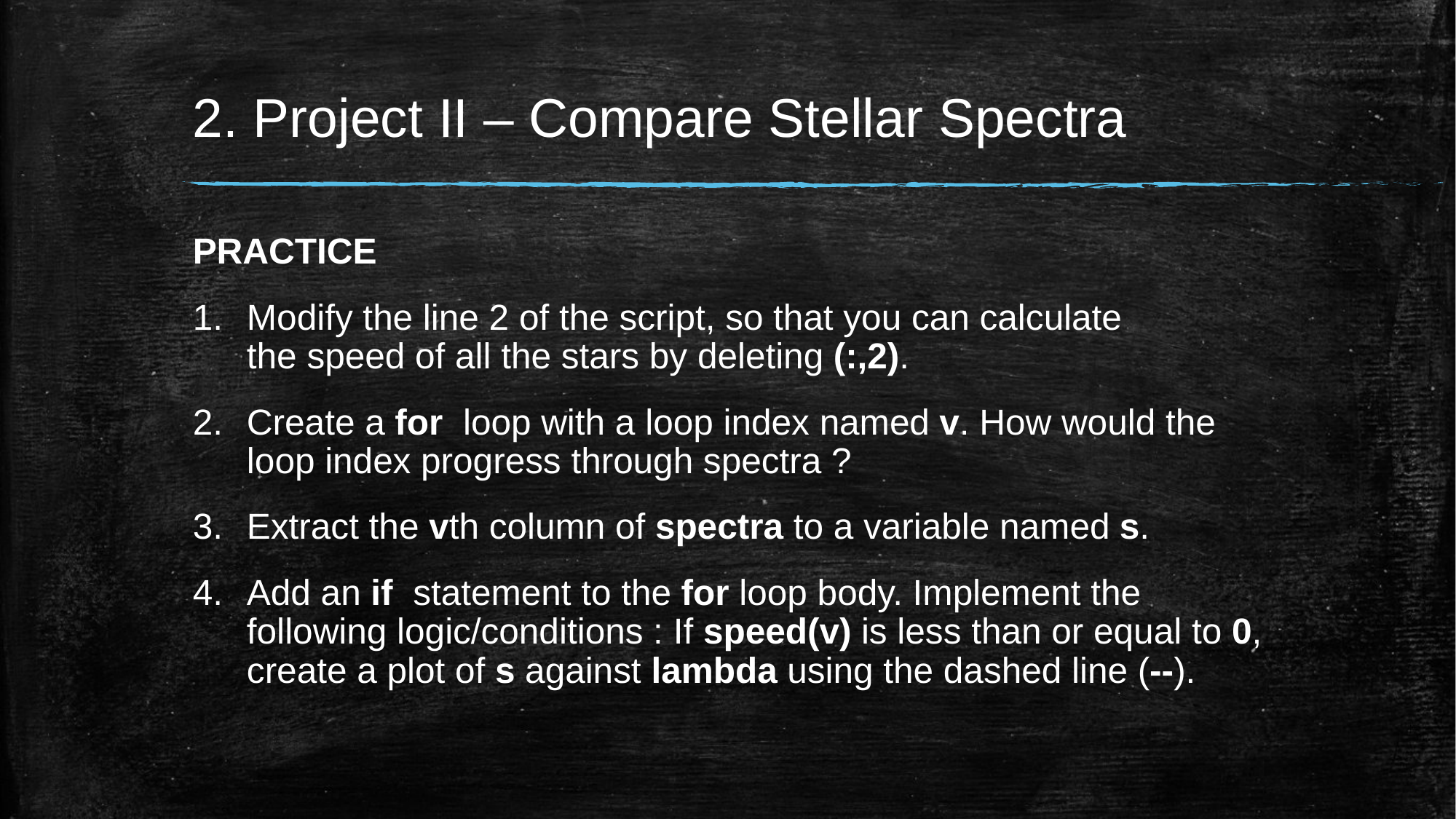

# 2. Project II – Compare Stellar Spectra
PRACTICE
Modify the line 2 of the script, so that you can calculate the speed of all the stars by deleting (:,2).
Create a for  loop with a loop index named v. How would the loop index progress through spectra ?
Extract the vth column of spectra to a variable named s.
Add an if  statement to the for loop body. Implement the following logic/conditions : If speed(v) is less than or equal to 0, create a plot of s against lambda using the dashed line (--).